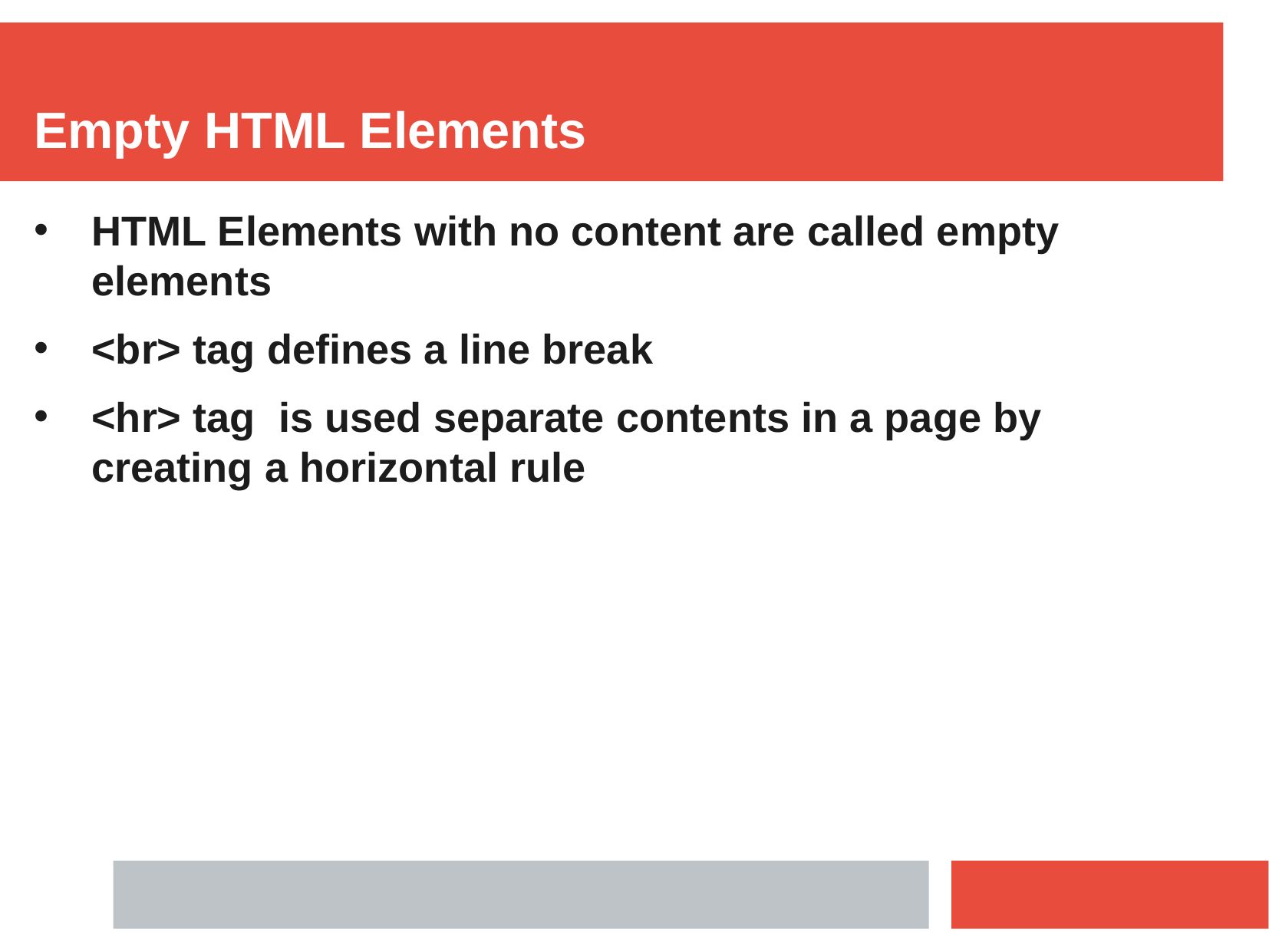

Empty HTML Elements
HTML Elements with no content are called empty elements
<br> tag defines a line break
<hr> tag  is used separate contents in a page by creating a horizontal rule